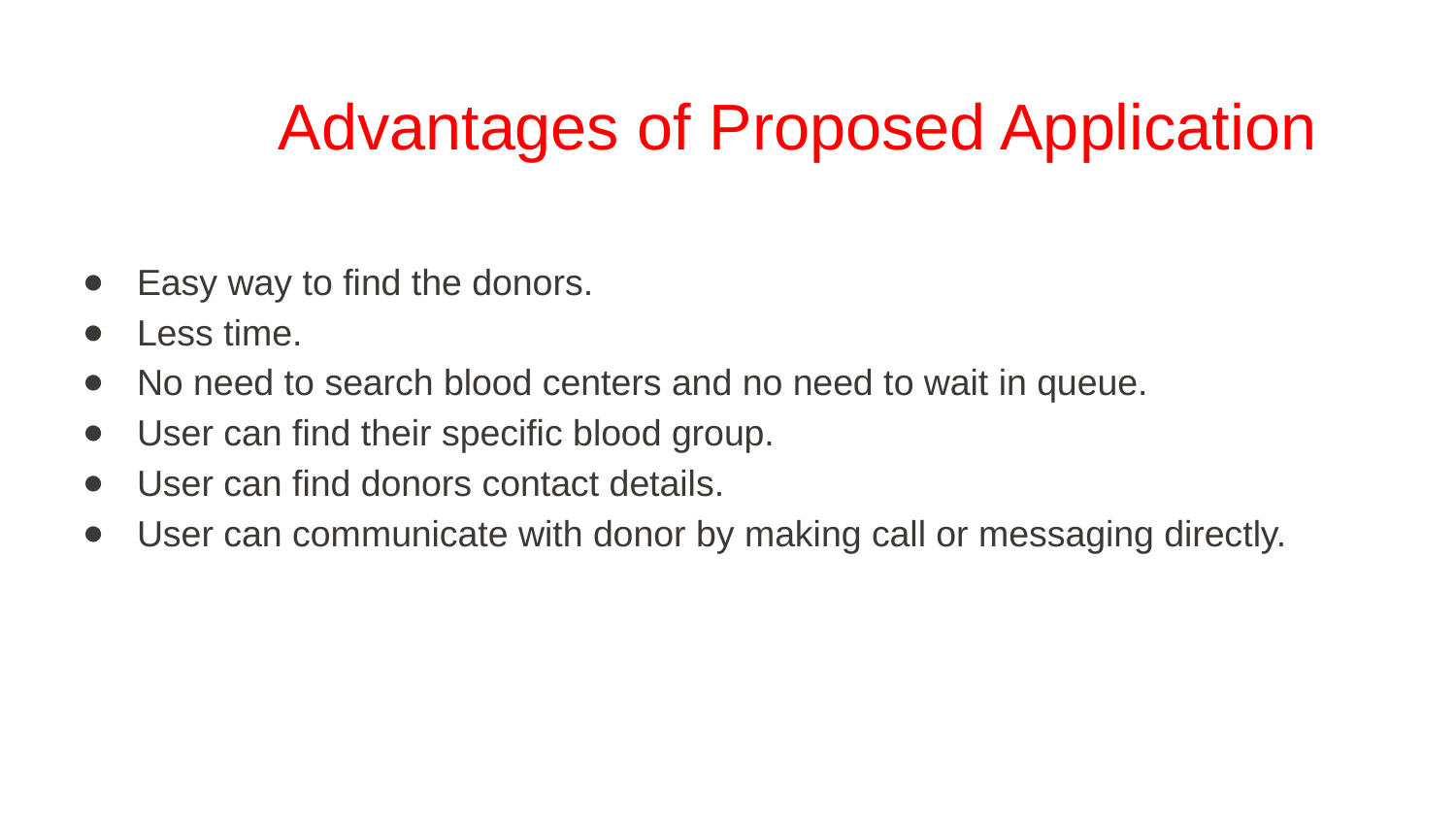

# Advantages of Proposed Application
Easy way to find the donors.
Less time.
No need to search blood centers and no need to wait in queue.
User can find their specific blood group.
User can find donors contact details.
User can communicate with donor by making call or messaging directly.